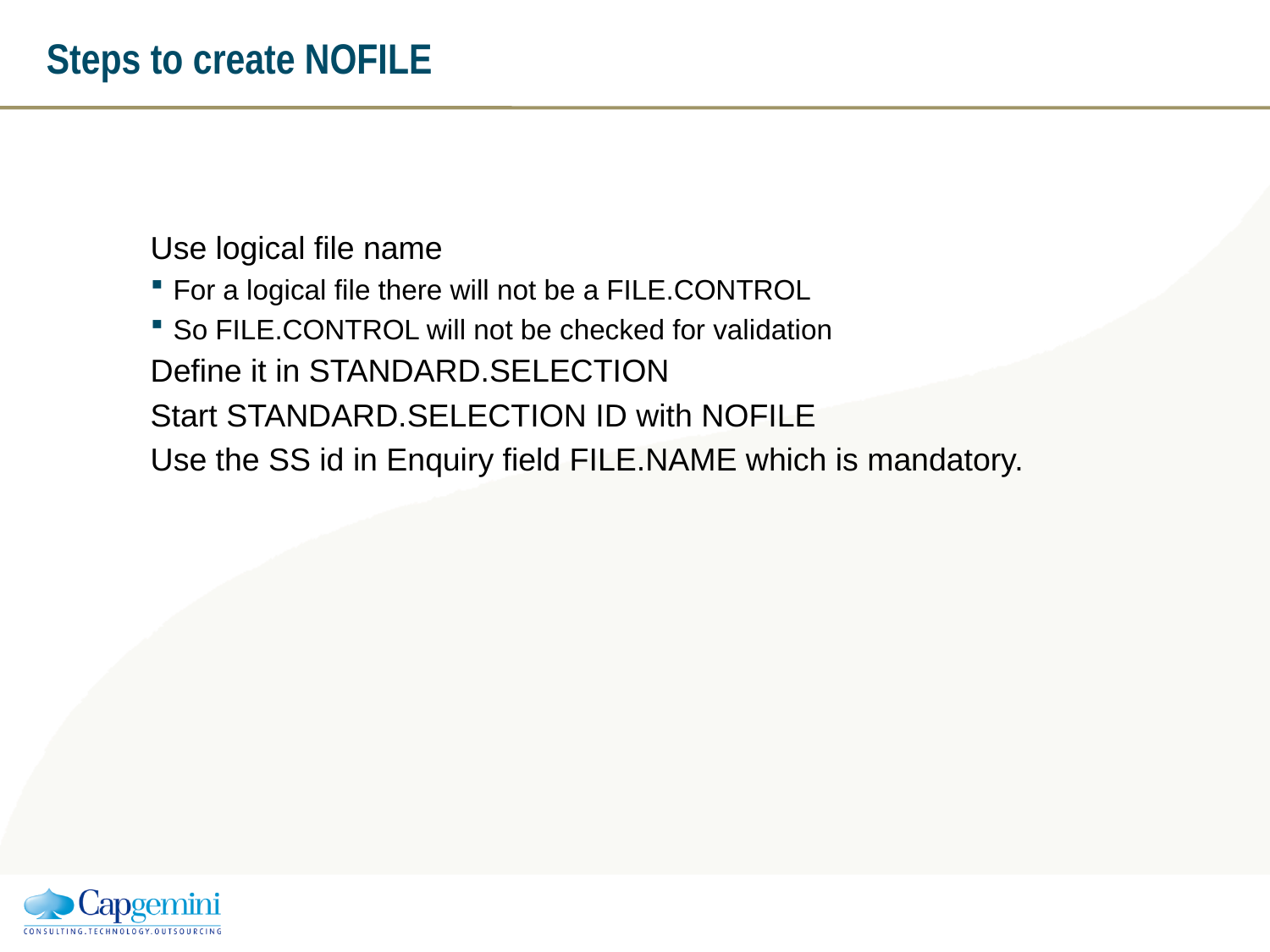

# Steps to create NOFILE
Use logical file name
For a logical file there will not be a FILE.CONTROL
So FILE.CONTROL will not be checked for validation
Define it in STANDARD.SELECTION
Start STANDARD.SELECTION ID with NOFILE
Use the SS id in Enquiry field FILE.NAME which is mandatory.